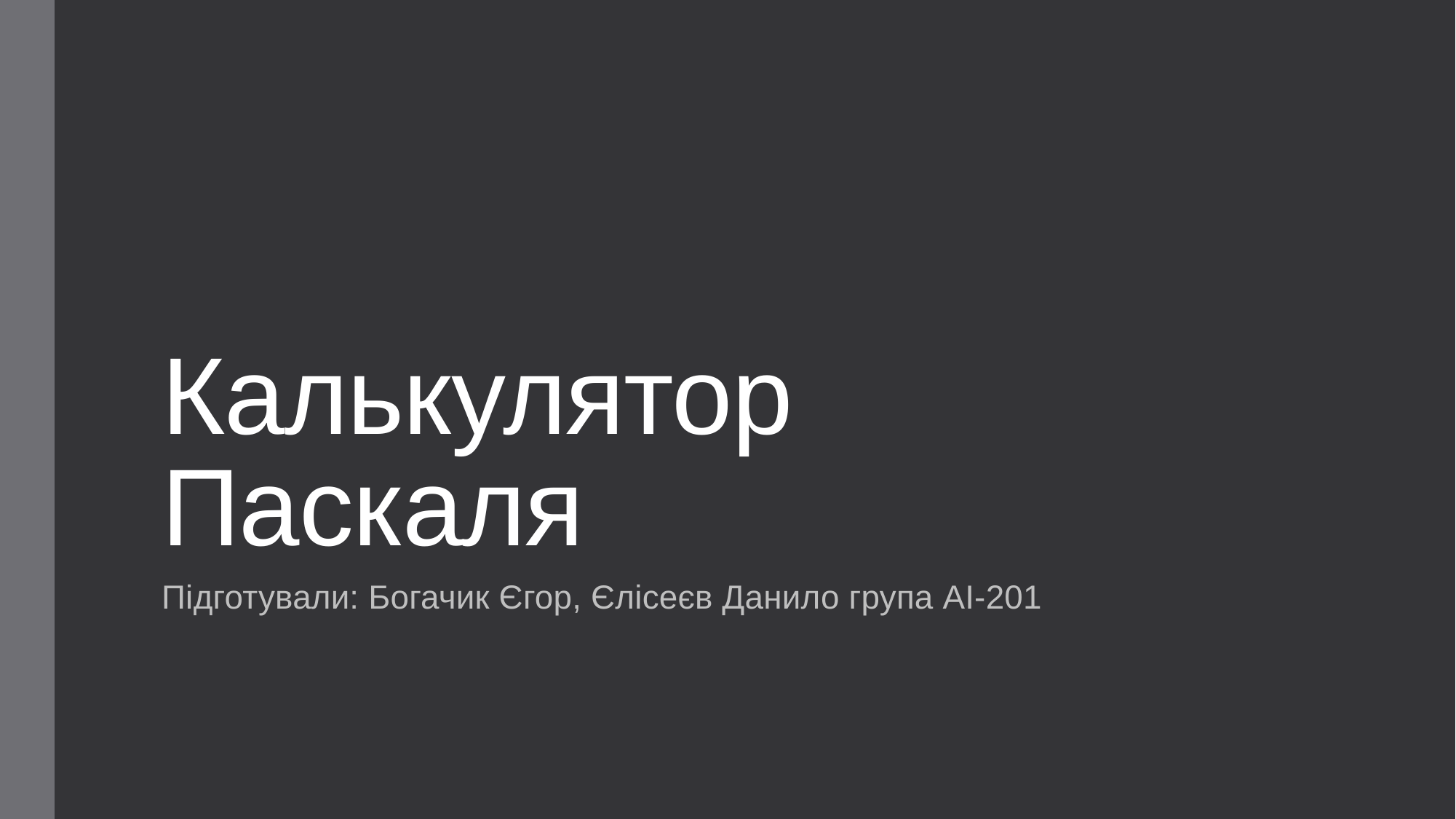

# Калькулятор Паскаля
Підготували: Богачик Єгор, Єлісеєв Данило група АІ-201